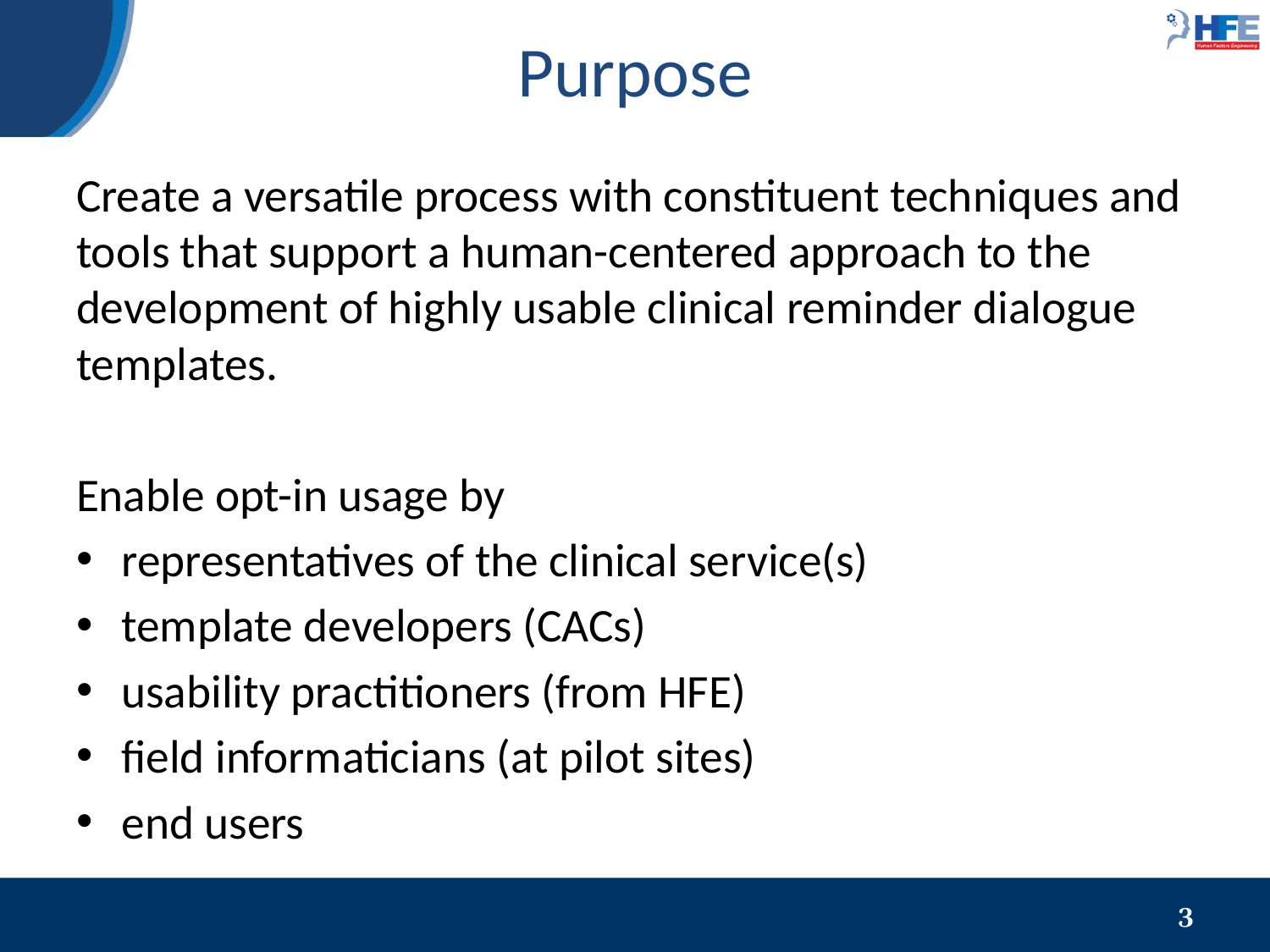

# Purpose
Create a versatile process with constituent techniques and tools that support a human-centered approach to the development of highly usable clinical reminder dialogue templates.

Enable opt-in usage by
representatives of the clinical service(s)
template developers (CACs)
usability practitioners (from HFE)
field informaticians (at pilot sites)
end users

3